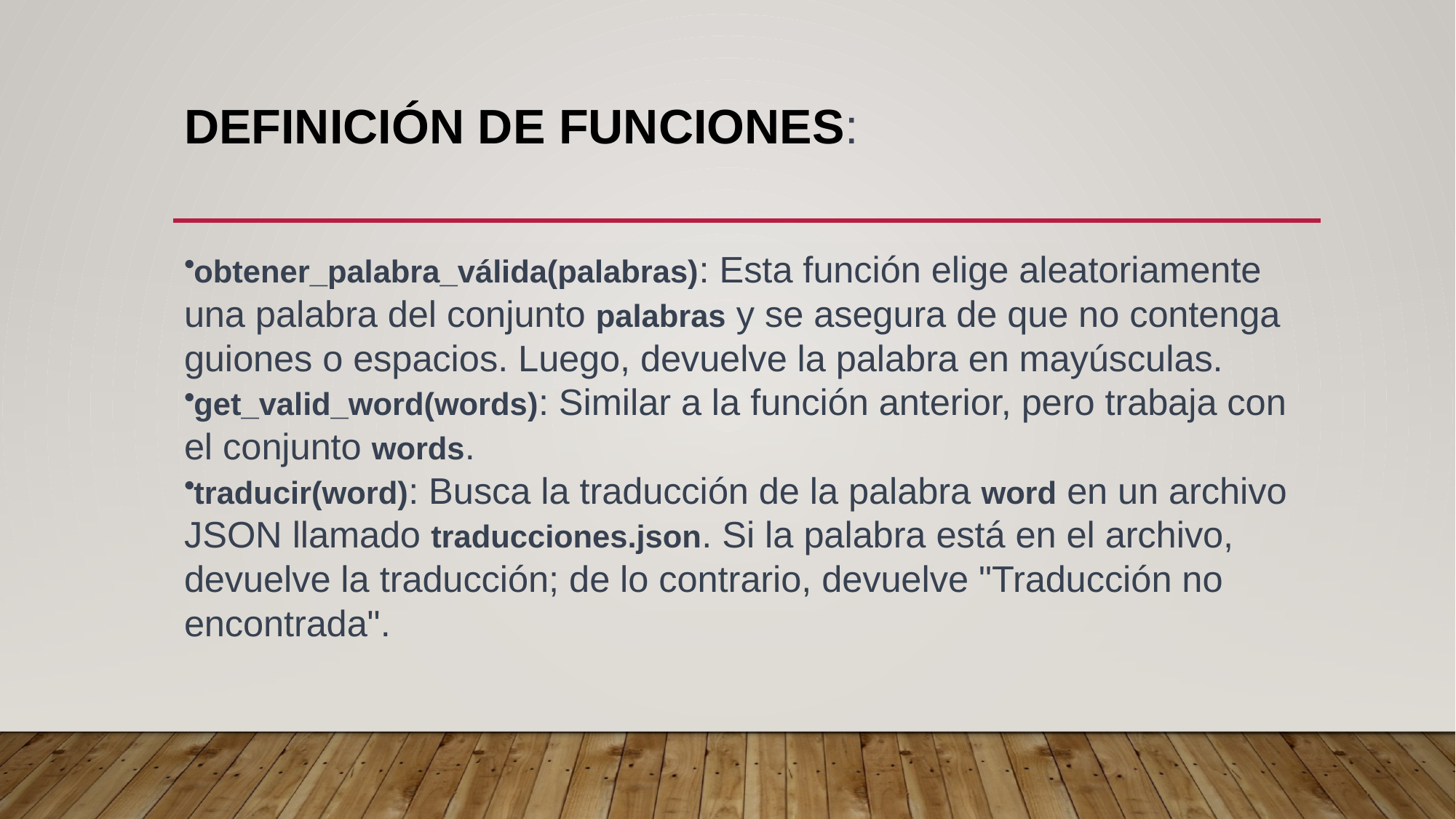

# Definición de Funciones:
obtener_palabra_válida(palabras): Esta función elige aleatoriamente una palabra del conjunto palabras y se asegura de que no contenga guiones o espacios. Luego, devuelve la palabra en mayúsculas.
get_valid_word(words): Similar a la función anterior, pero trabaja con el conjunto words.
traducir(word): Busca la traducción de la palabra word en un archivo JSON llamado traducciones.json. Si la palabra está en el archivo, devuelve la traducción; de lo contrario, devuelve "Traducción no encontrada".